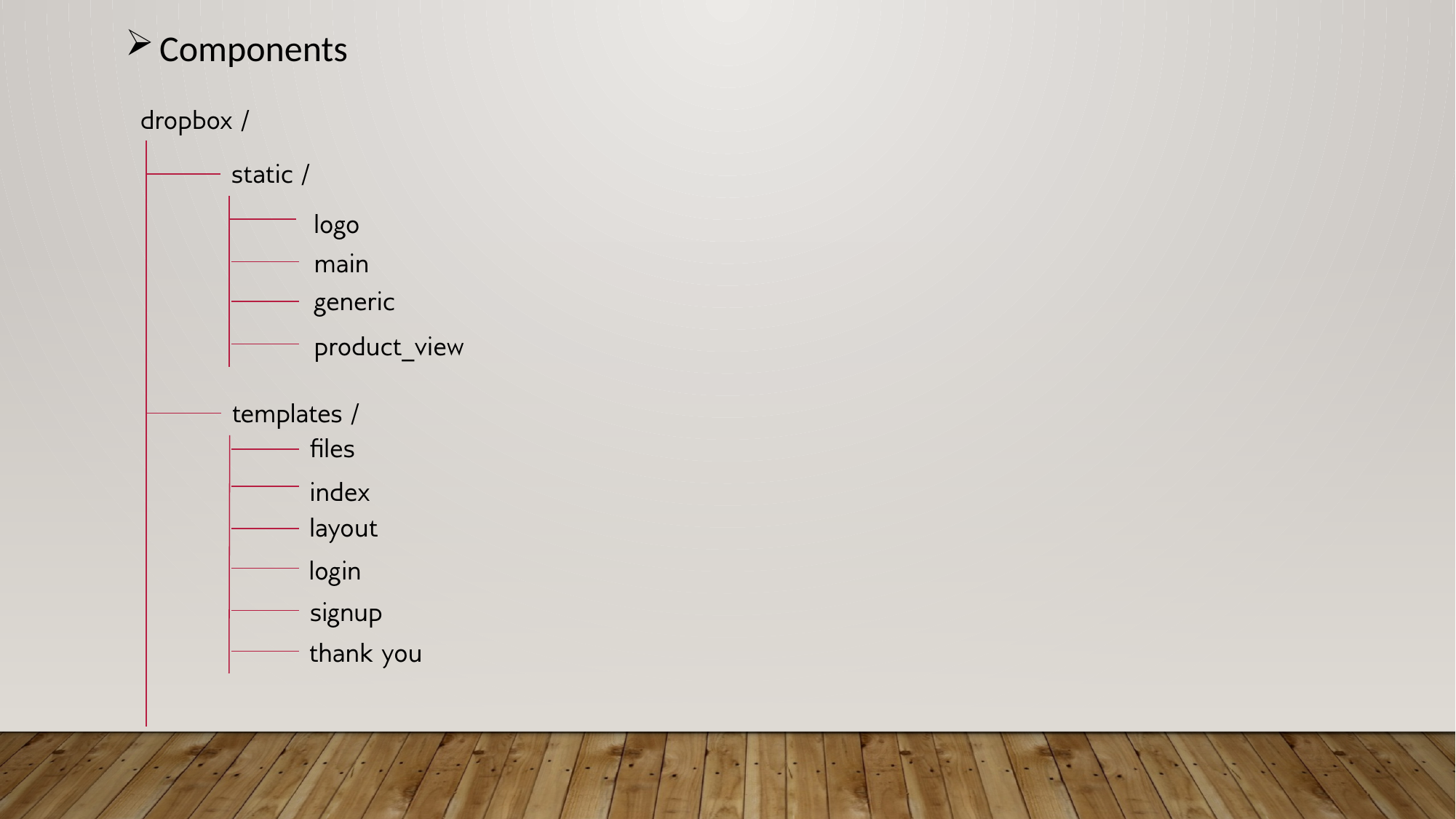

Components
dropbox /
static /
logo
main
generic
product_view
templates /
files
index
layout
login
signup
thank you